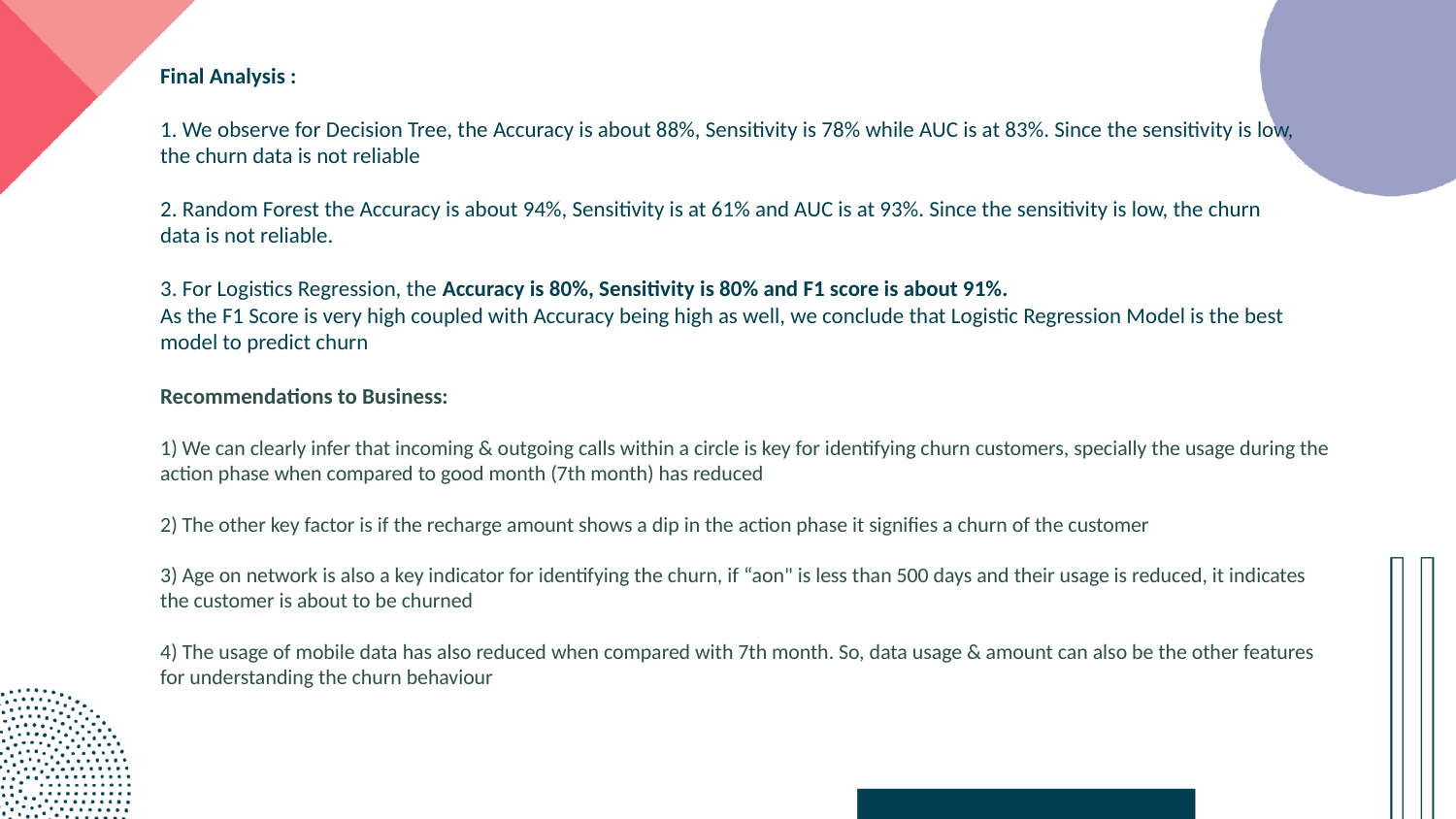

Final Analysis :

1. We observe for Decision Tree, the Accuracy is about 88%, Sensitivity is 78% while AUC is at 83%. Since the sensitivity is low, the churn data is not reliable

2. Random Forest the Accuracy is about 94%, Sensitivity is at 61% and AUC is at 93%. Since the sensitivity is low, the churn data is not reliable.

3. For Logistics Regression, the Accuracy is 80%, Sensitivity is 80% and F1 score is about 91%.
As the F1 Score is very high coupled with Accuracy being high as well, we conclude that Logistic Regression Model is the best model to predict churn
Recommendations to Business:

1) We can clearly infer that incoming & outgoing calls within a circle is key for identifying churn customers, specially the usage during the action phase when compared to good month (7th month) has reduced

2) The other key factor is if the recharge amount shows a dip in the action phase it signifies a churn of the customer

3) Age on network is also a key indicator for identifying the churn, if “aon" is less than 500 days and their usage is reduced, it indicates the customer is about to be churned

4) The usage of mobile data has also reduced when compared with 7th month. So, data usage & amount can also be the other features for understanding the churn behaviour